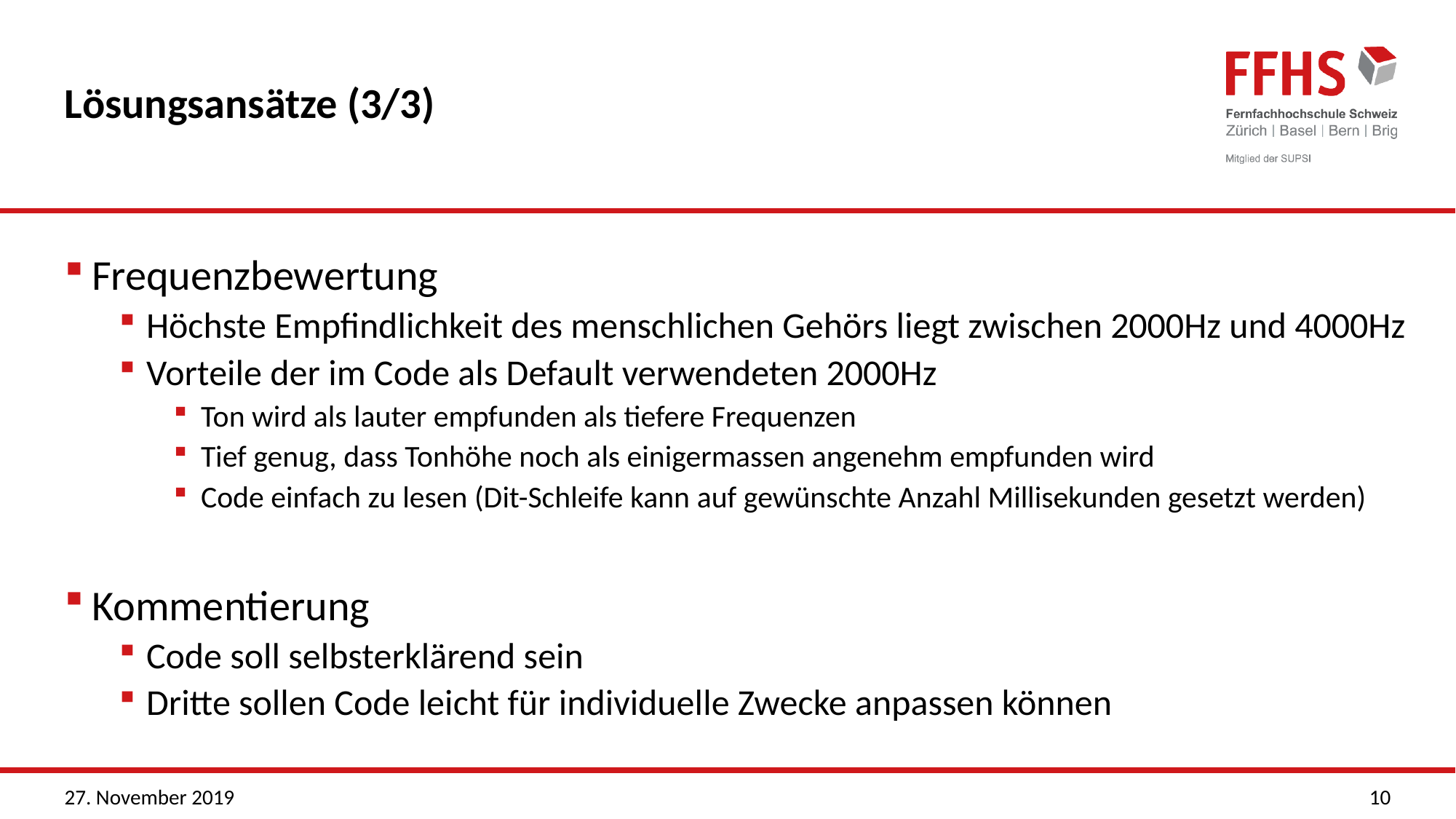

# Lösungsansätze (3/3)
Frequenzbewertung
Höchste Empfindlichkeit des menschlichen Gehörs liegt zwischen 2000Hz und 4000Hz
Vorteile der im Code als Default verwendeten 2000Hz
Ton wird als lauter empfunden als tiefere Frequenzen
Tief genug, dass Tonhöhe noch als einigermassen angenehm empfunden wird
Code einfach zu lesen (Dit-Schleife kann auf gewünschte Anzahl Millisekunden gesetzt werden)

Kommentierung
Code soll selbsterklärend sein
Dritte sollen Code leicht für individuelle Zwecke anpassen können

27. November 2019
10